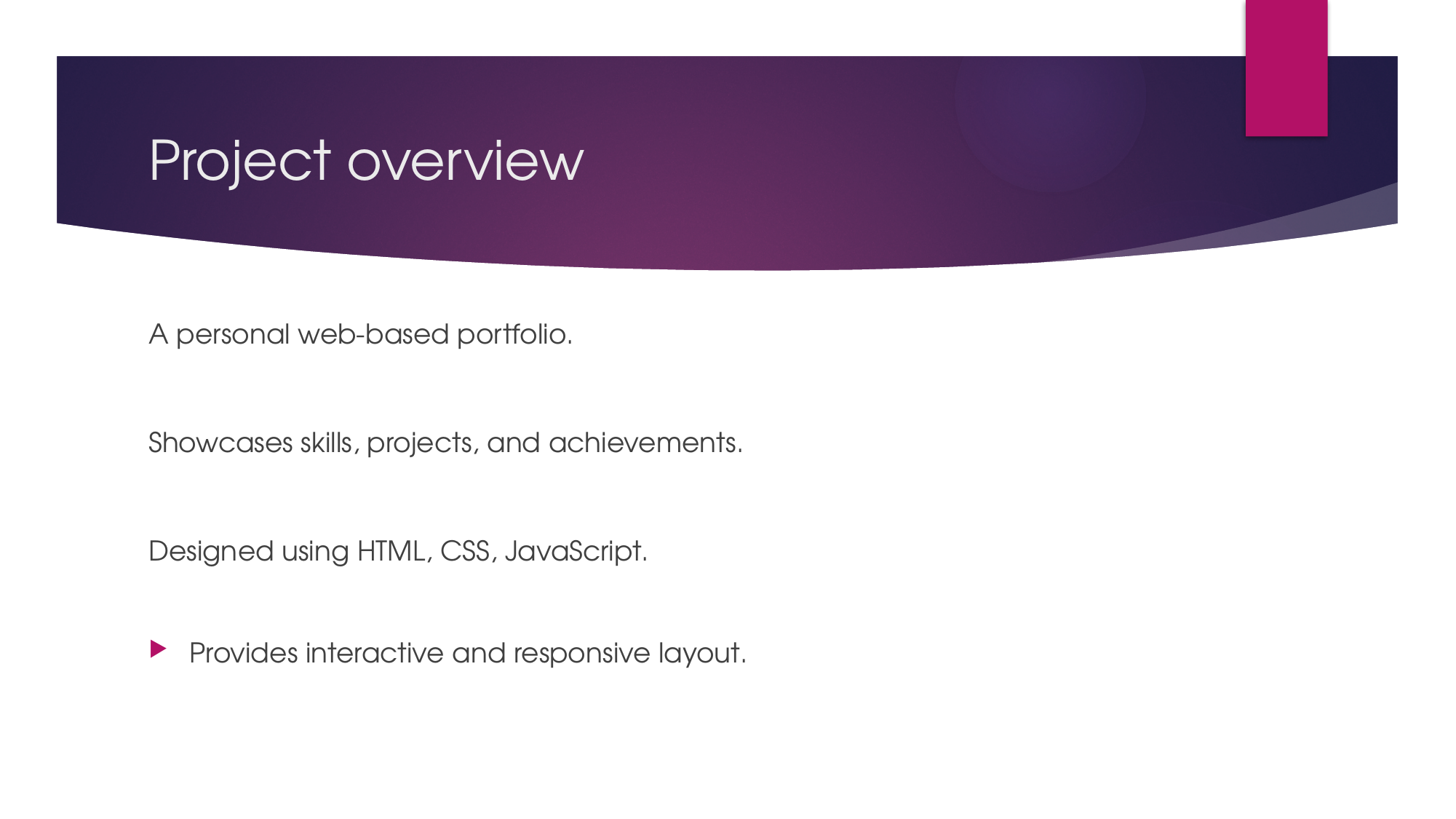

# Project overview
A personal web-based portfolio.

Showcases skills, projects, and achievements.

Designed using HTML, CSS, JavaScript.

Provides interactive and responsive layout.